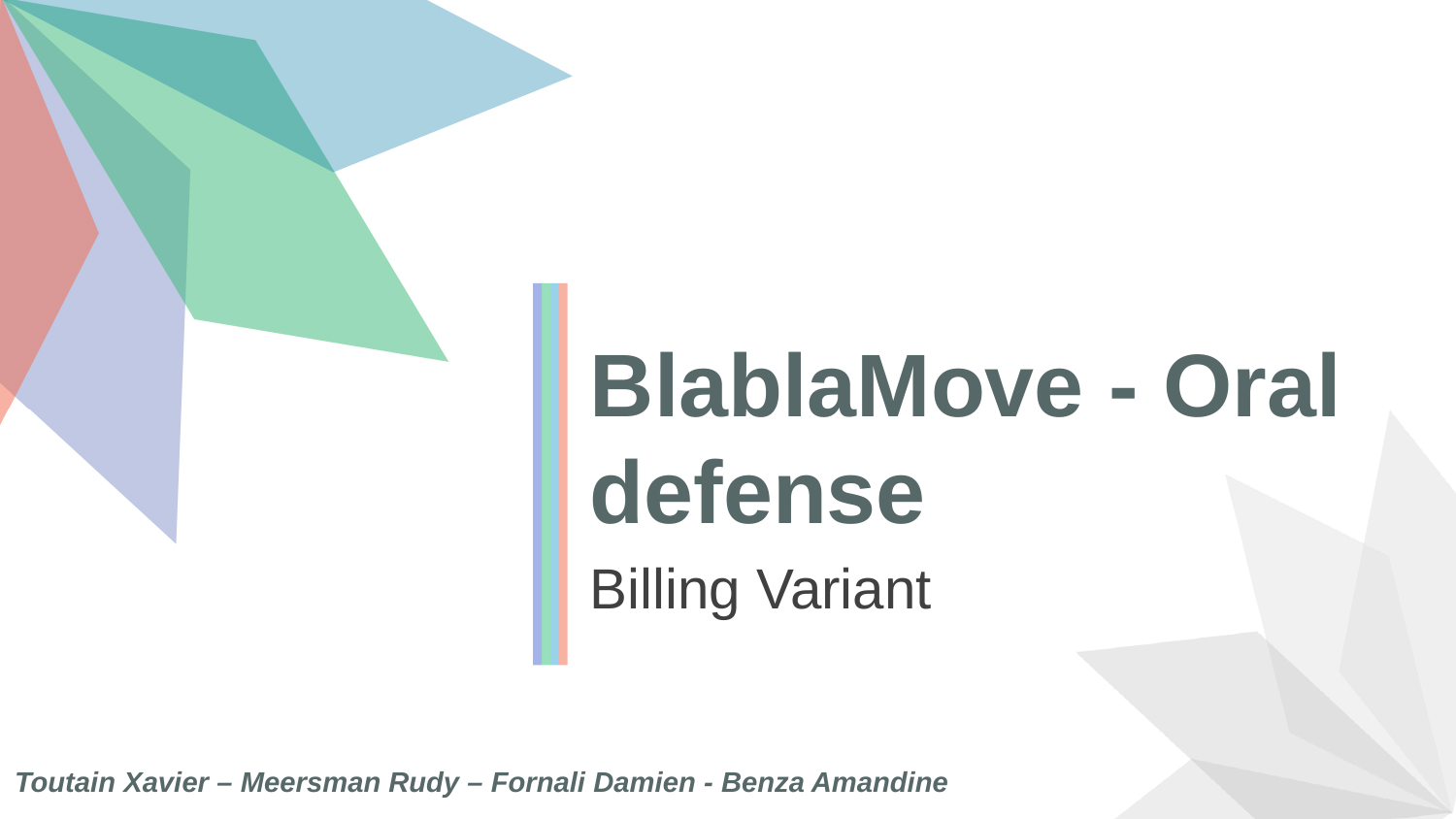

BlablaMove - Oral defense
Billing Variant
Toutain Xavier – Meersman Rudy – Fornali Damien - Benza Amandine